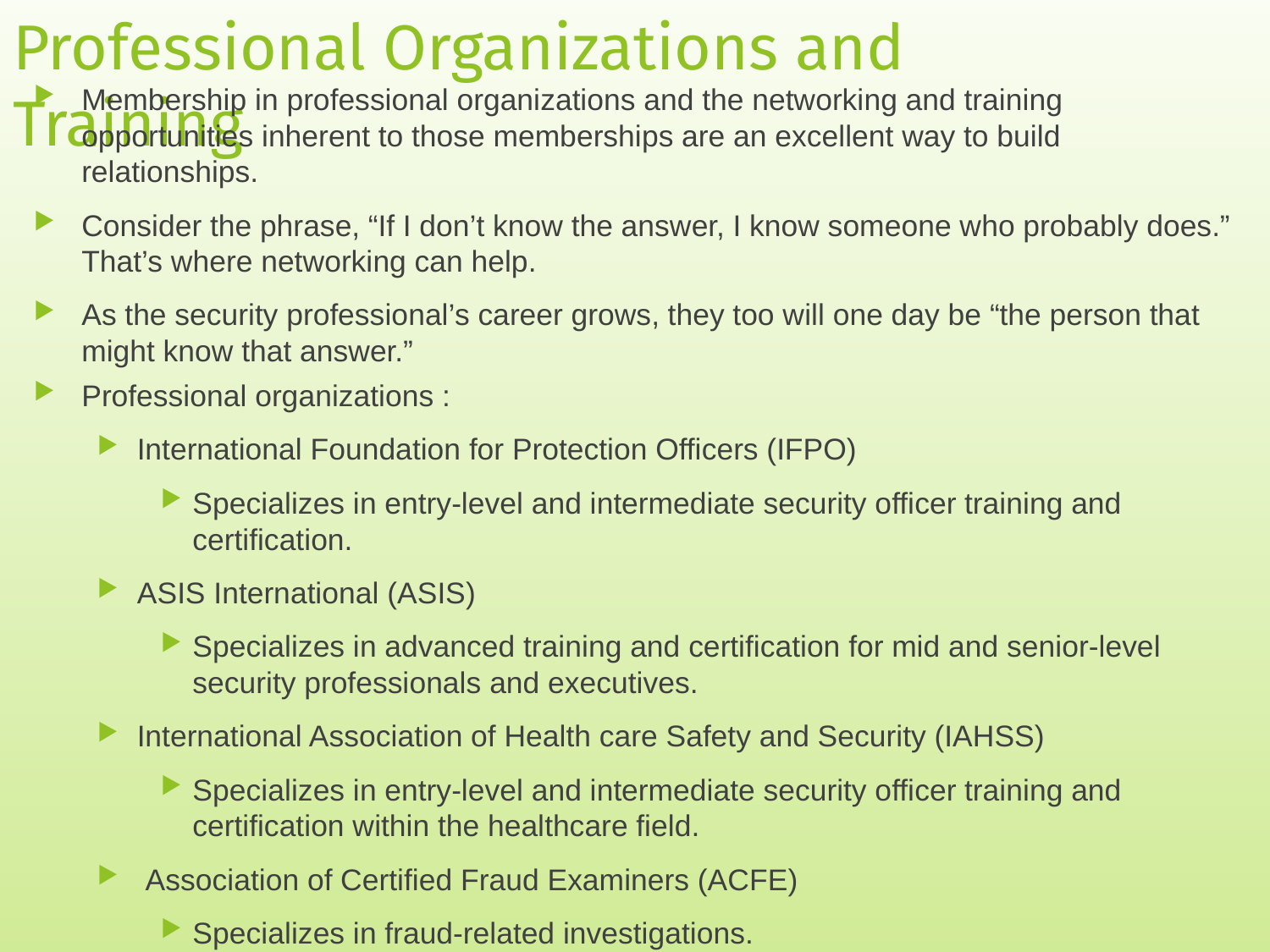

# Professional Organizations and Training
Membership in professional organizations and the networking and training opportunities inherent to those memberships are an excellent way to build relationships.
Consider the phrase, “If I don’t know the answer, I know someone who probably does.” That’s where networking can help.
As the security professional’s career grows, they too will one day be “the person that might know that answer.”

Professional organizations :
International Foundation for Protection Officers (IFPO)
Specializes in entry-level and intermediate security officer training and certification.
ASIS International (ASIS)
Specializes in advanced training and certification for mid and senior-level security professionals and executives.
International Association of Health care Safety and Security (IAHSS)
Specializes in entry-level and intermediate security officer training and certification within the healthcare field.
 Association of Certified Fraud Examiners (ACFE)
Specializes in fraud-related investigations.

5